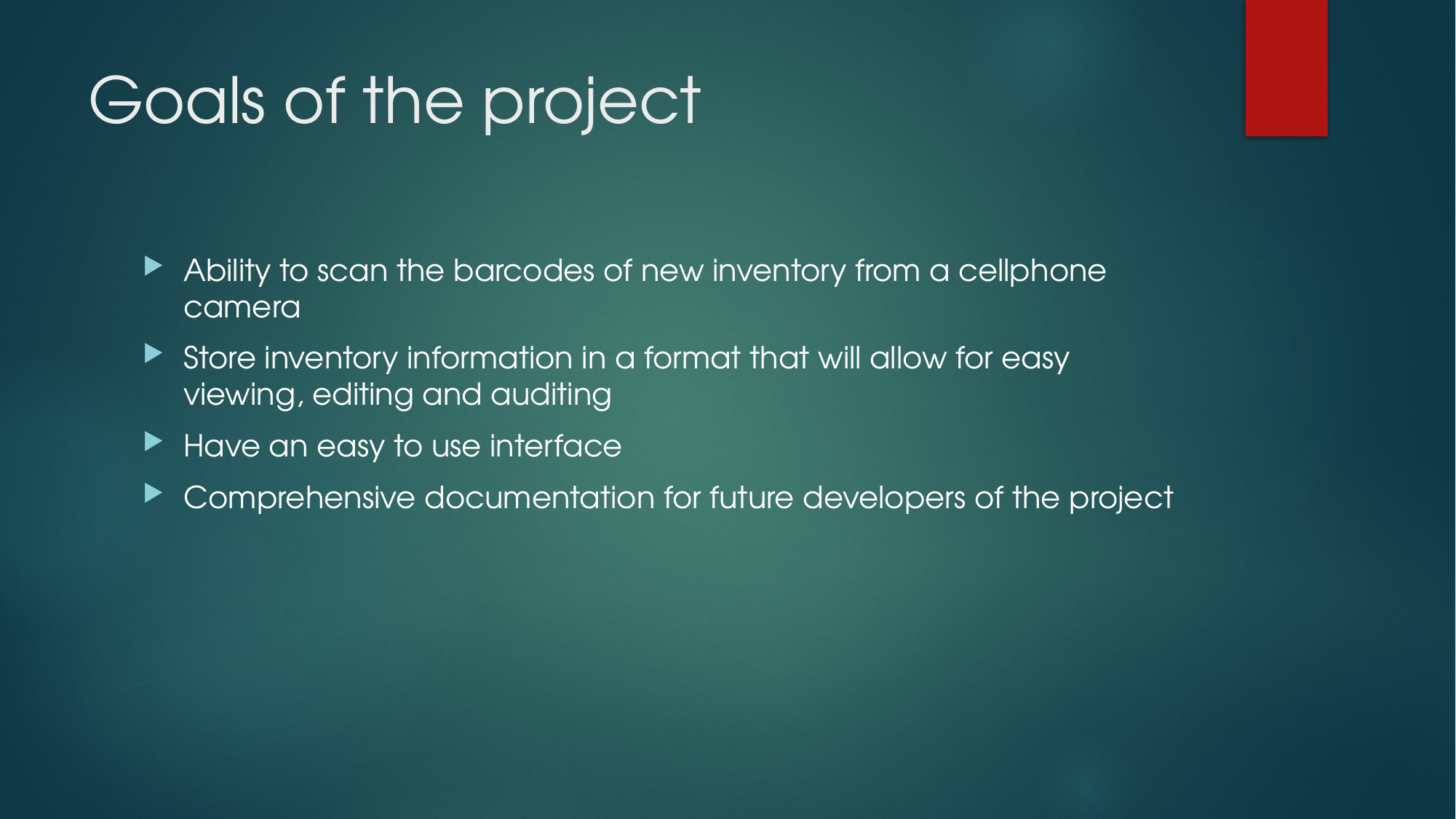

# Goals of the project
Ability to scan the barcodes of new inventory from a cellphone camera
Store inventory information in a format that will allow for easy viewing, editing and auditing
Have an easy to use interface
Comprehensive documentation for future developers of the project